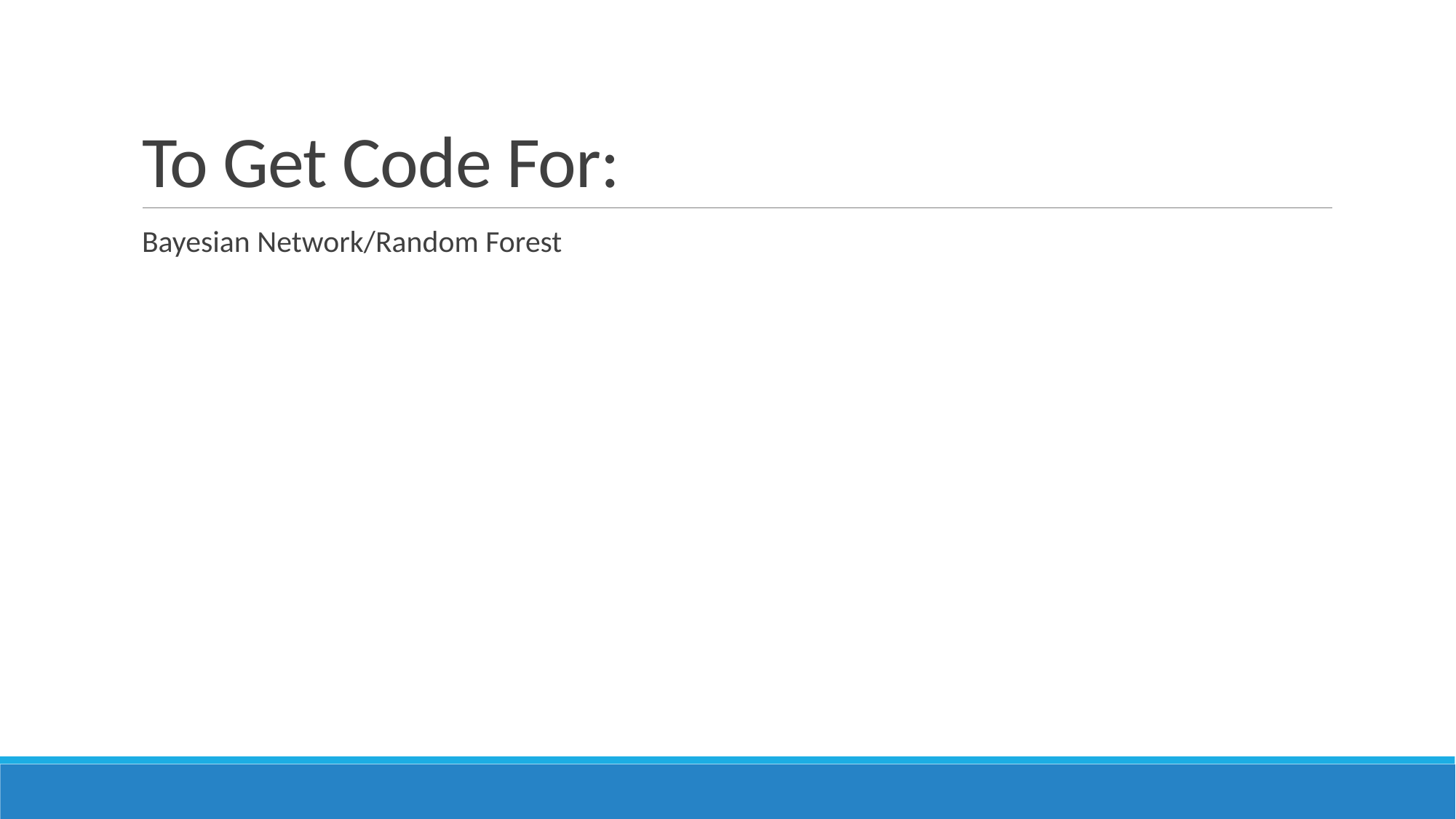

# To Get Code For:
Bayesian Network/Random Forest